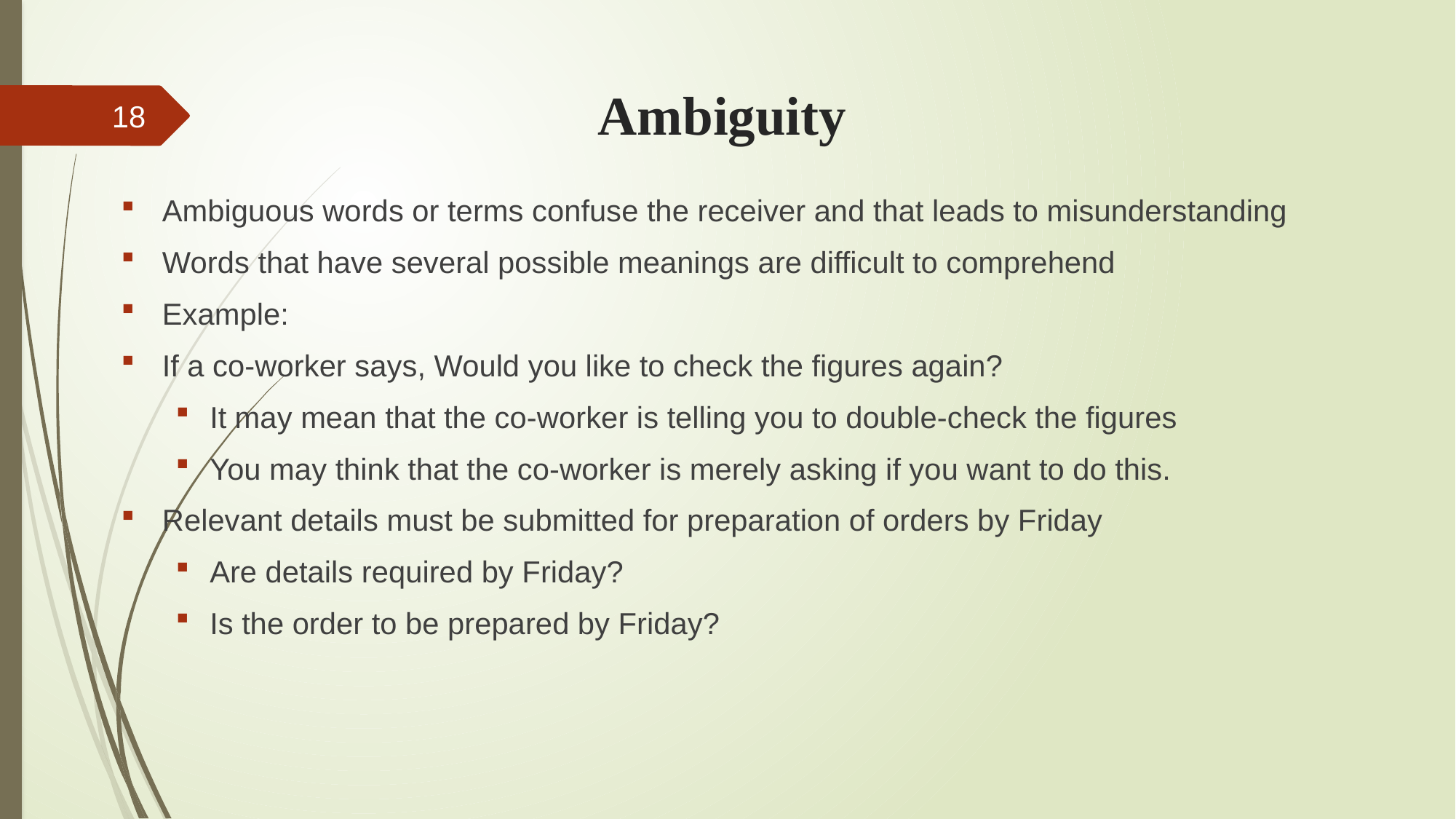

# Ambiguity
18
Ambiguous words or terms confuse the receiver and that leads to misunderstanding
Words that have several possible meanings are difficult to comprehend
Example:
If a co-worker says, Would you like to check the figures again?
It may mean that the co-worker is telling you to double-check the figures
You may think that the co-worker is merely asking if you want to do this.
Relevant details must be submitted for preparation of orders by Friday
Are details required by Friday?
Is the order to be prepared by Friday?